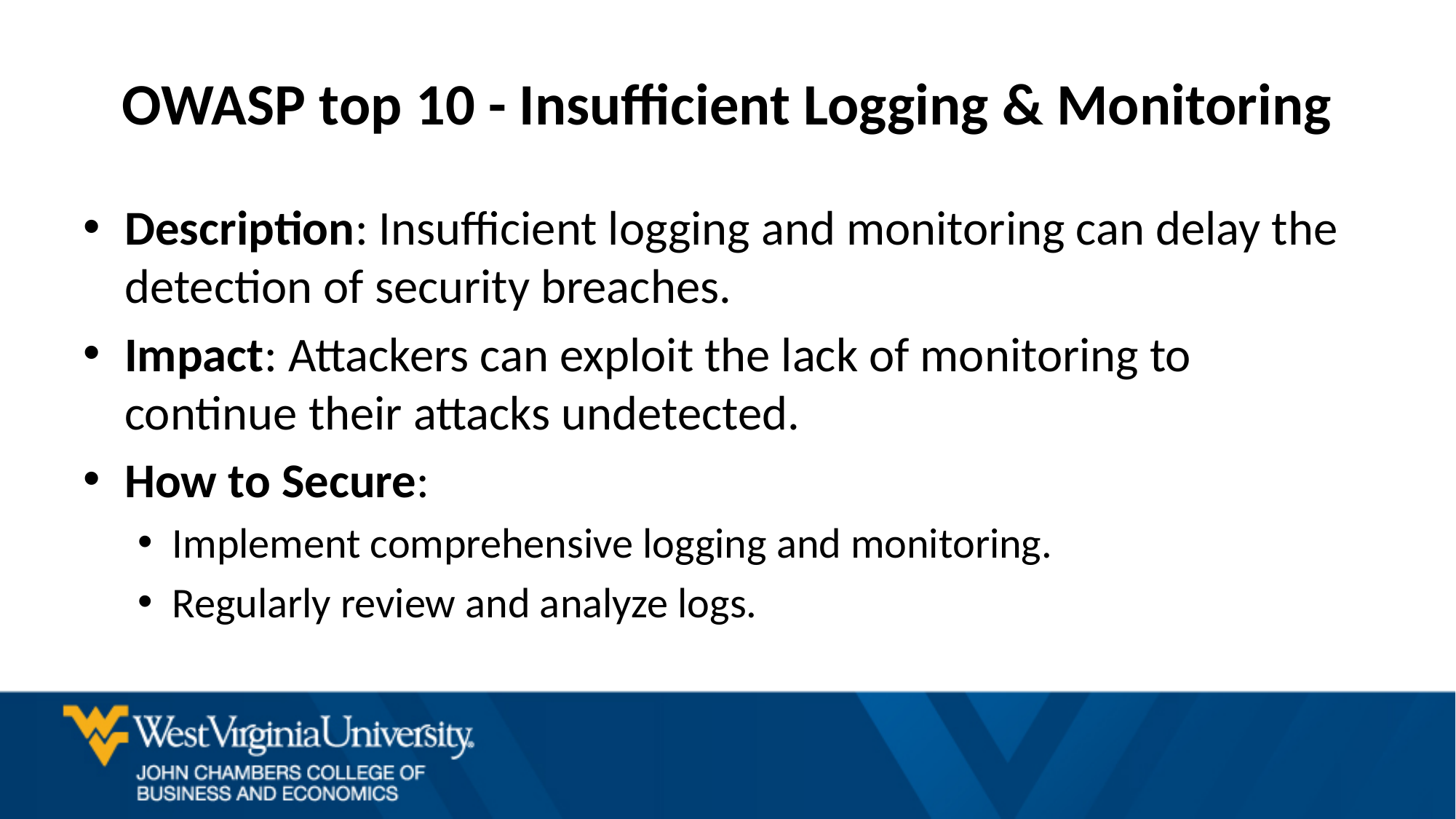

# OWASP top 10 - Insufficient Logging & Monitoring
Description: Insufficient logging and monitoring can delay the detection of security breaches.
Impact: Attackers can exploit the lack of monitoring to continue their attacks undetected.
How to Secure:
Implement comprehensive logging and monitoring.
Regularly review and analyze logs.